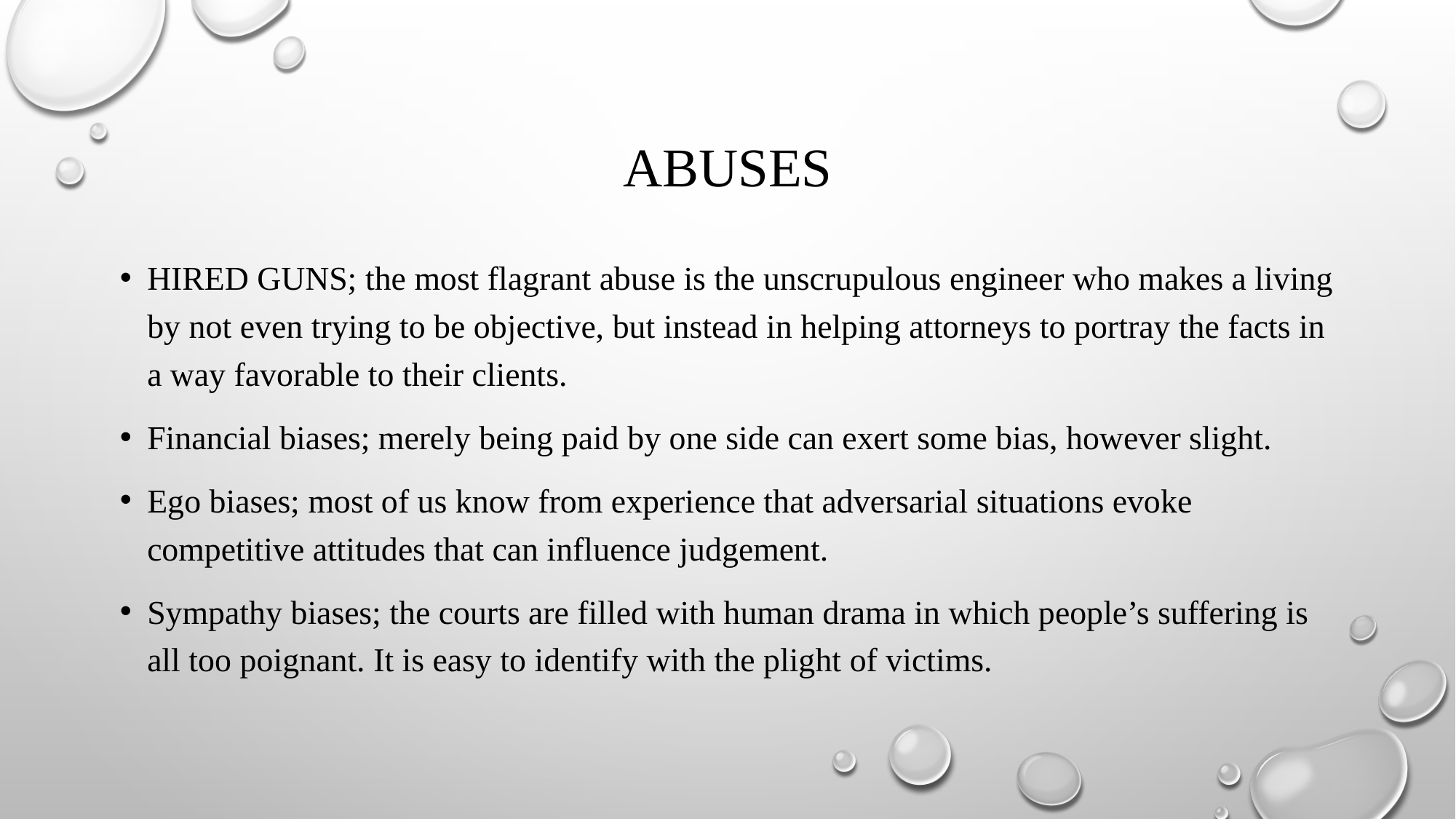

# ABUSES
HIRED GUNS; the most flagrant abuse is the unscrupulous engineer who makes a living by not even trying to be objective, but instead in helping attorneys to portray the facts in a way favorable to their clients.
Financial biases; merely being paid by one side can exert some bias, however slight.
Ego biases; most of us know from experience that adversarial situations evoke competitive attitudes that can influence judgement.
Sympathy biases; the courts are filled with human drama in which people’s suffering is all too poignant. It is easy to identify with the plight of victims.